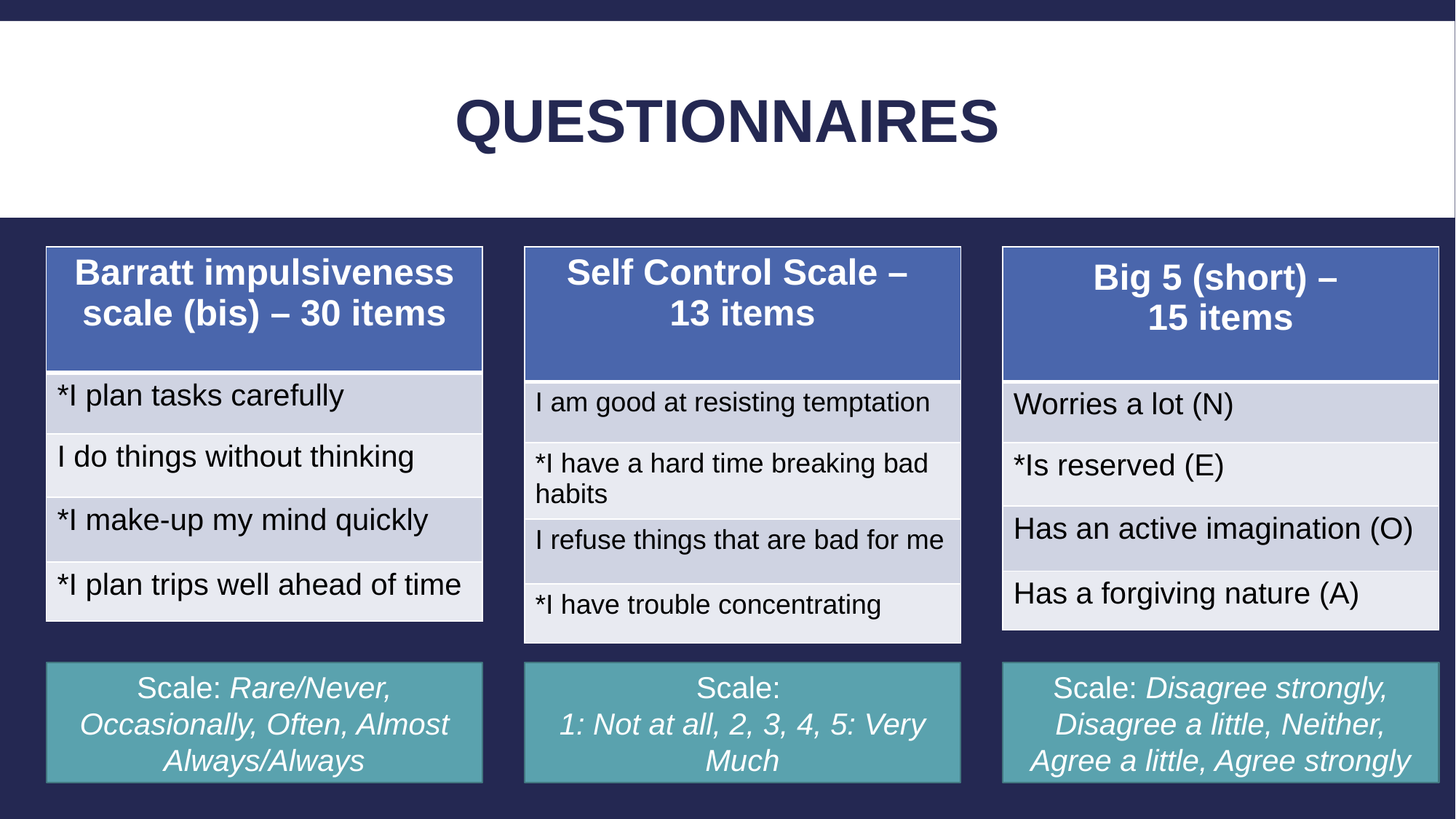

# Questionnaires
| Barratt impulsiveness scale (bis) – 30 items |
| --- |
| \*I plan tasks carefully |
| I do things without thinking |
| \*I make-up my mind quickly |
| \*I plan trips well ahead of time |
| Self Control Scale – 13 items |
| --- |
| I am good at resisting temptation |
| \*I have a hard time breaking bad habits |
| I refuse things that are bad for me |
| \*I have trouble concentrating |
| Big 5 (short) – 15 items |
| --- |
| Worries a lot (N) |
| \*Is reserved (E) |
| Has an active imagination (O) |
| Has a forgiving nature (A) |
Scale: Rare/Never, Occasionally, Often, Almost Always/Always
Scale:
1: Not at all, 2, 3, 4, 5: Very Much
Scale: Disagree strongly, Disagree a little, Neither, Agree a little, Agree strongly